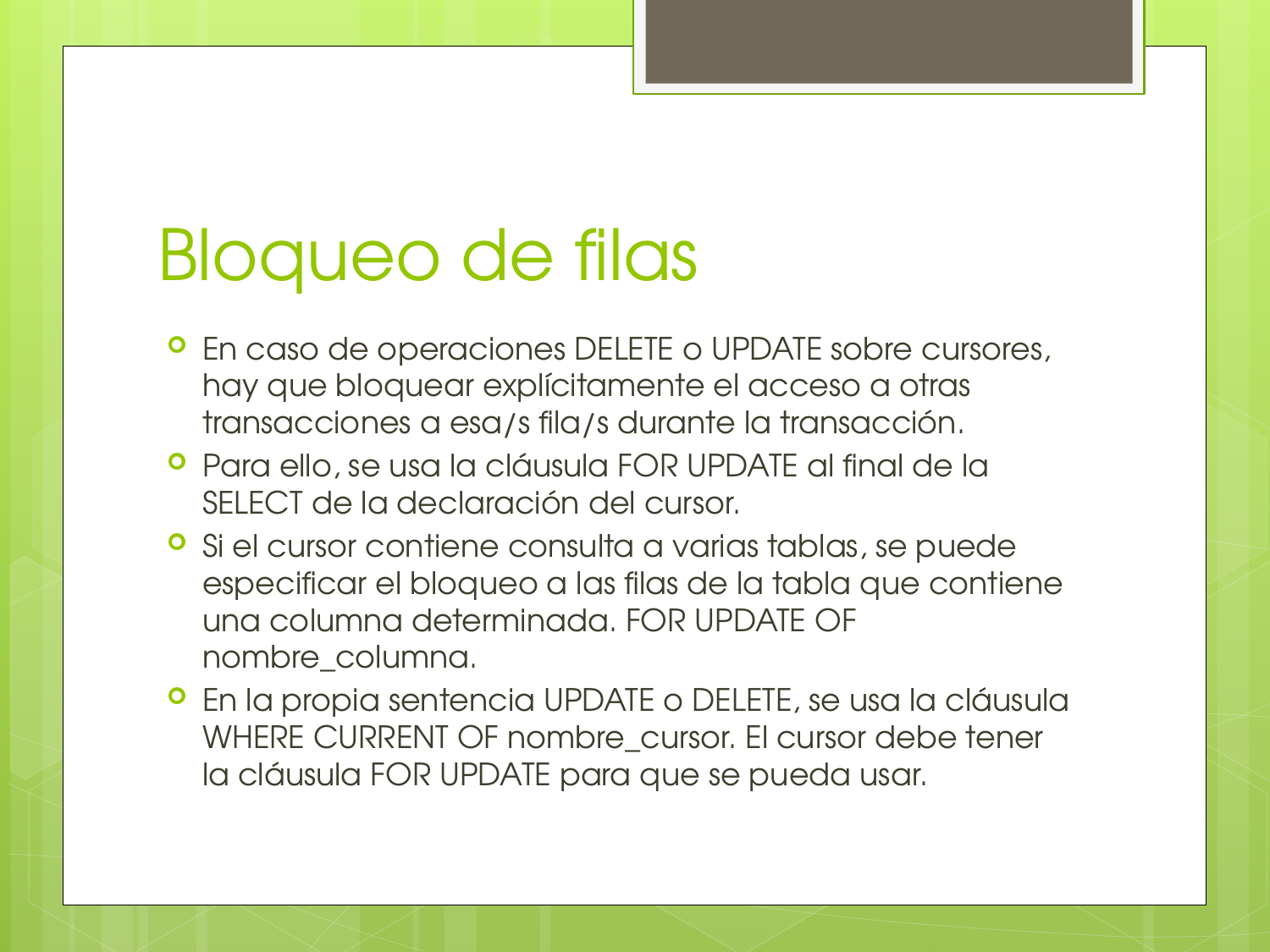

# Bloqueo de filas
En caso de operaciones DELETE o UPDATE sobre cursores, hay que bloquear explícitamente el acceso a otras transacciones a esa/s fila/s durante la transacción.
Para ello, se usa la cláusula FOR UPDATE al final de la SELECT de la declaración del cursor.
Si el cursor contiene consulta a varias tablas, se puede especificar el bloqueo a las filas de la tabla que contiene una columna determinada. FOR UPDATE OF nombre_columna.
En la propia sentencia UPDATE o DELETE, se usa la cláusula WHERE CURRENT OF nombre_cursor. El cursor debe tener la cláusula FOR UPDATE para que se pueda usar.